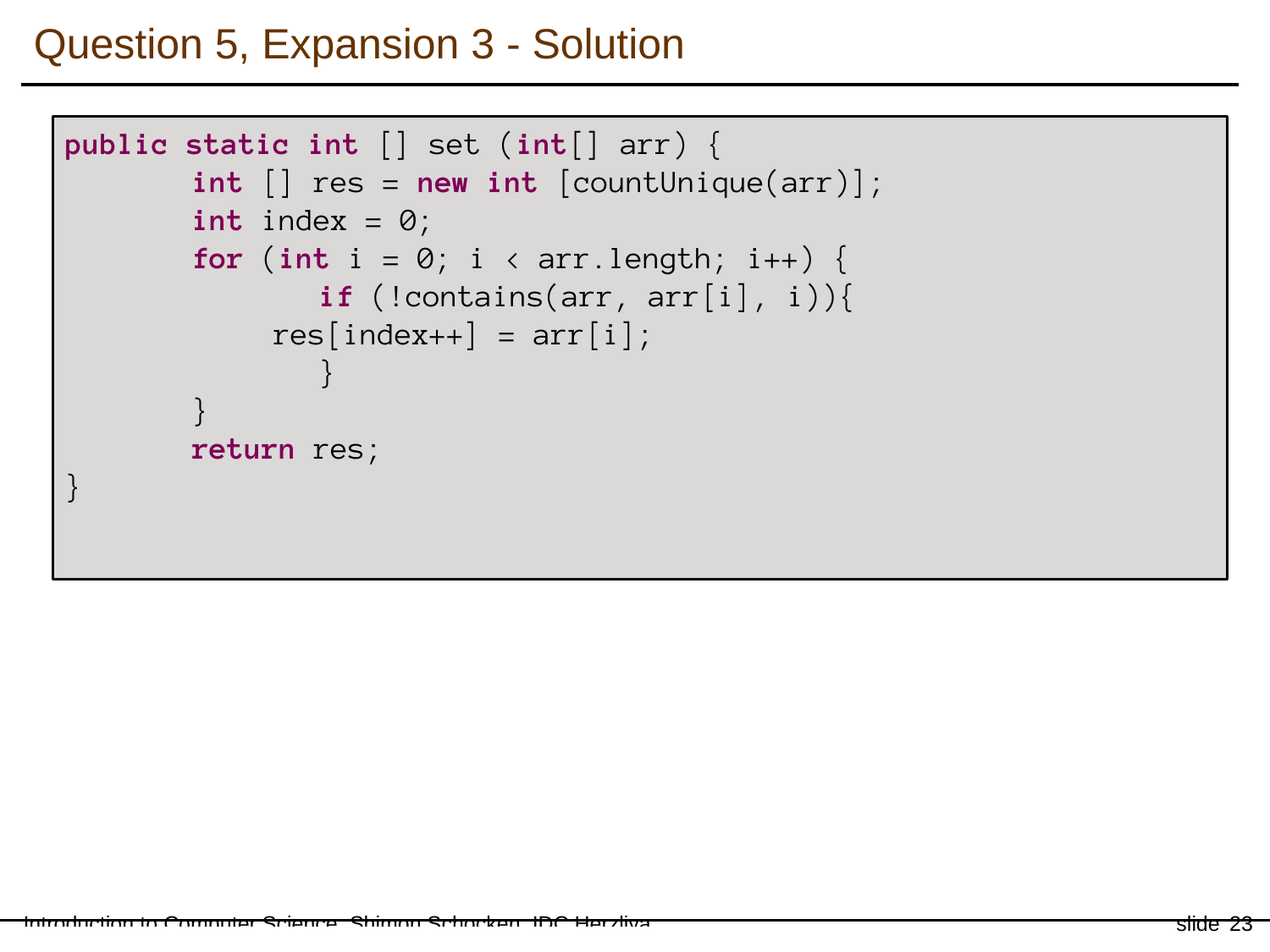

Question 5, Expansion 3 - Solution

public static int [] set (int[] arr) {
	int [] res = new int [countUnique(arr)];
	int index = 0;
	for (int i = 0; i < arr.length; i++) {
		if (!contains(arr, arr[i], i)){
            res[index++] = arr[i];
		}
	}
	return res;
}